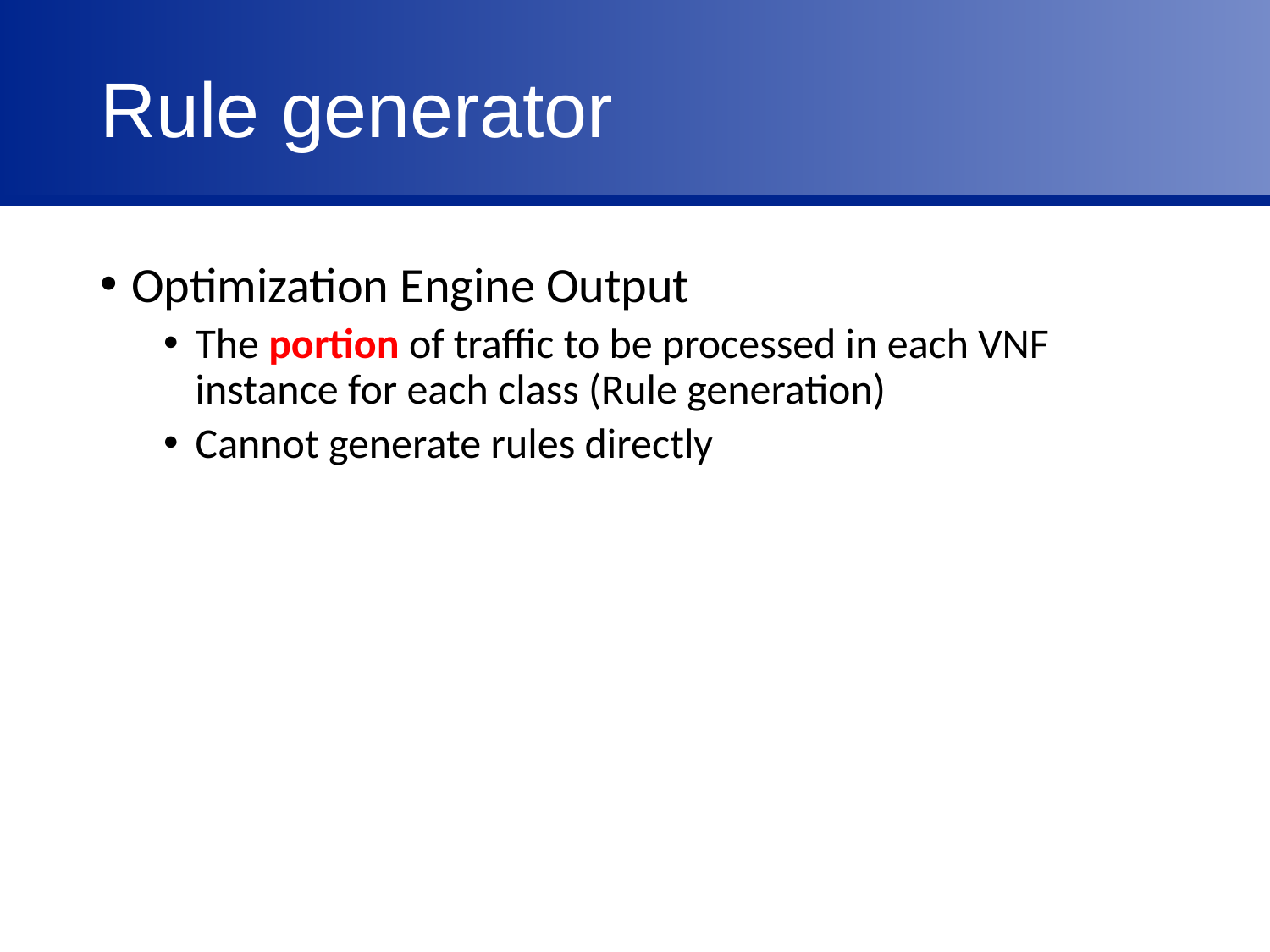

# Rule generator
Optimization Engine Output
The portion of traffic to be processed in each VNF instance for each class (Rule generation)
Cannot generate rules directly